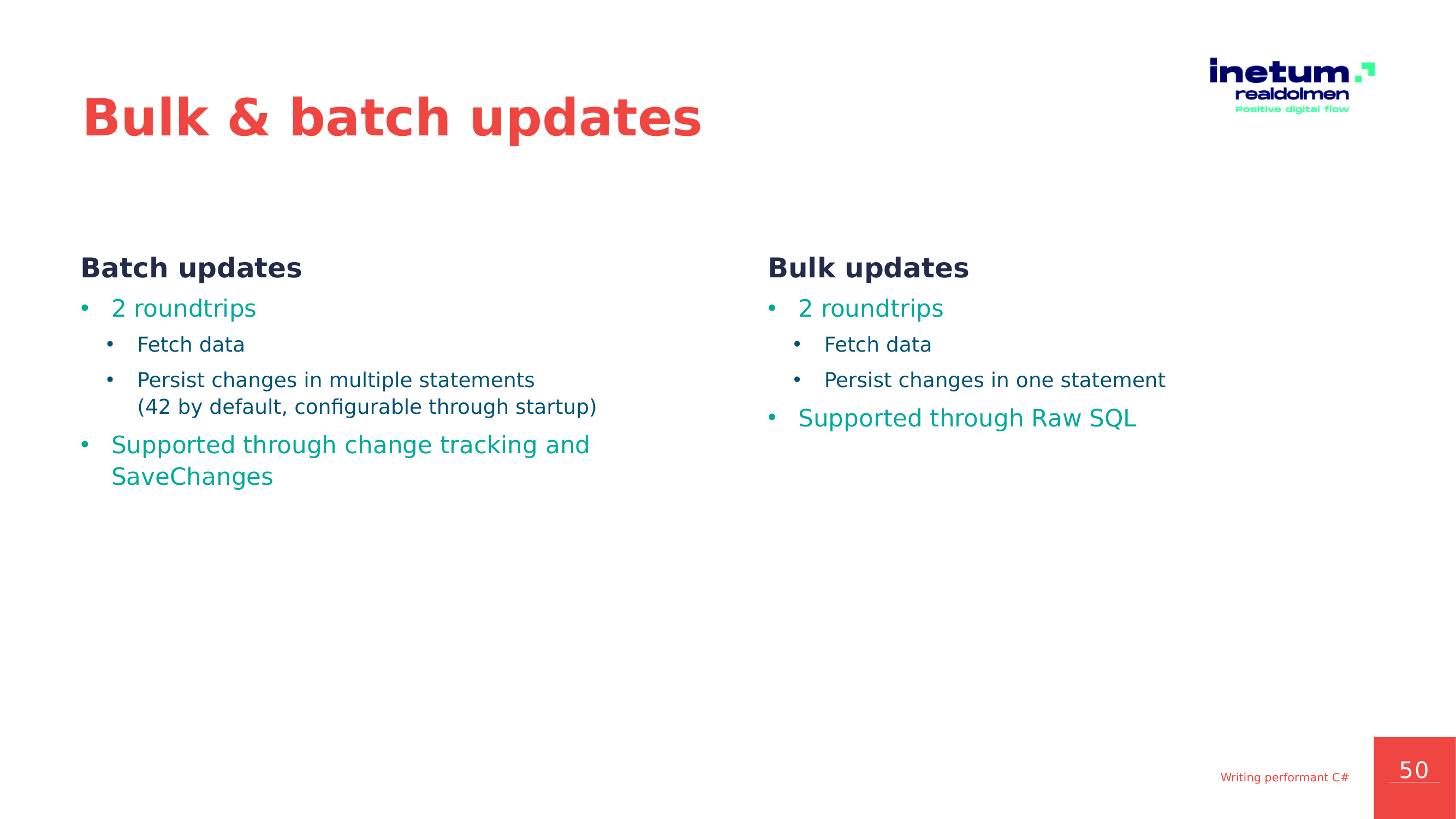

# Bulk & batch updates
Batch updates
2 roundtrips
Fetch data
Persist changes in multiple statements
(42 by default, configurable through startup)
Supported through change tracking and SaveChanges
Bulk updates
2 roundtrips
Fetch data
Persist changes in one statement
Supported through Raw SQL
Writing performant C#